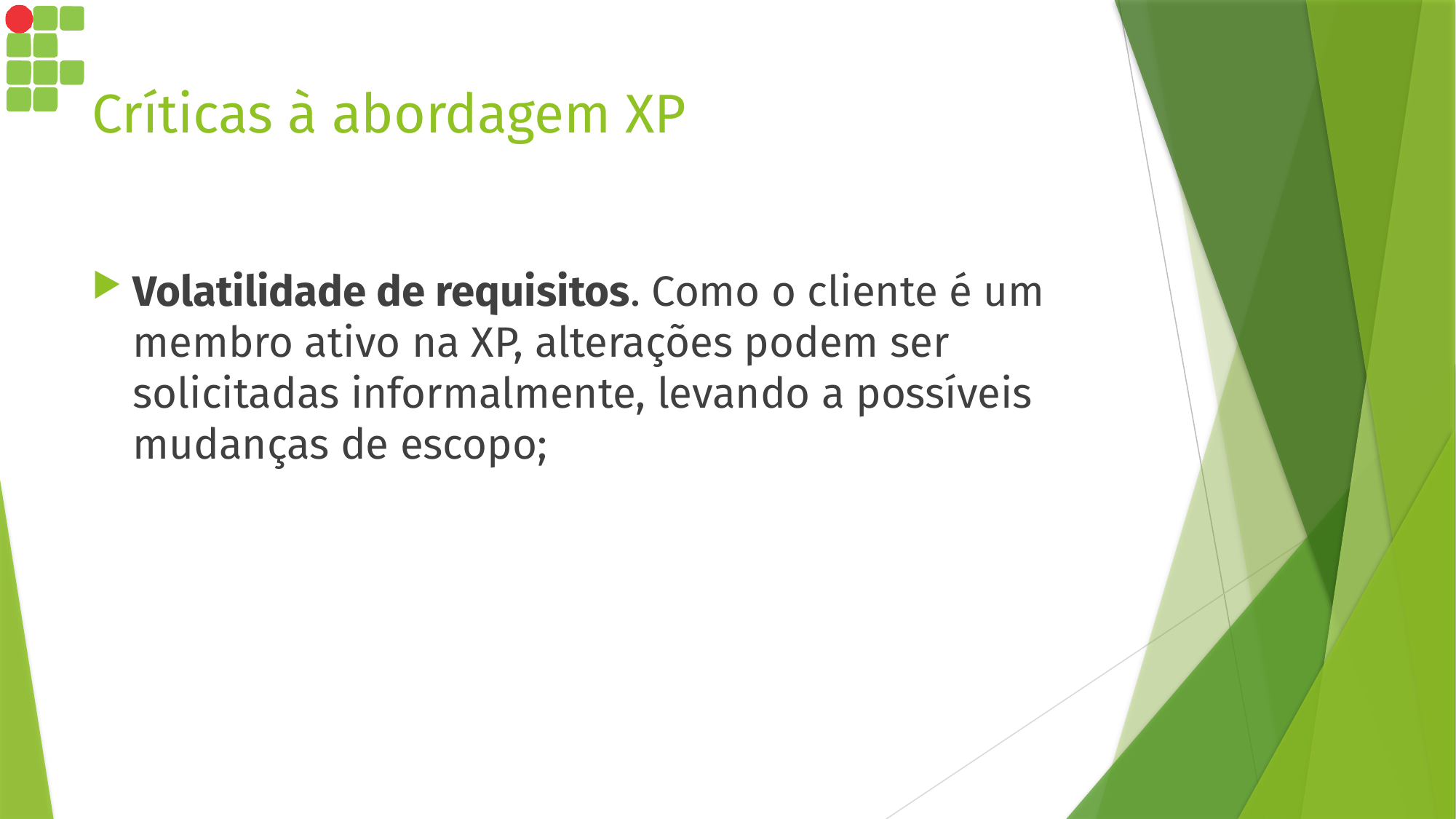

# Críticas à abordagem XP
Volatilidade de requisitos. Como o cliente é um membro ativo na XP, alterações podem ser solicitadas informalmente, levando a possíveis mudanças de escopo;